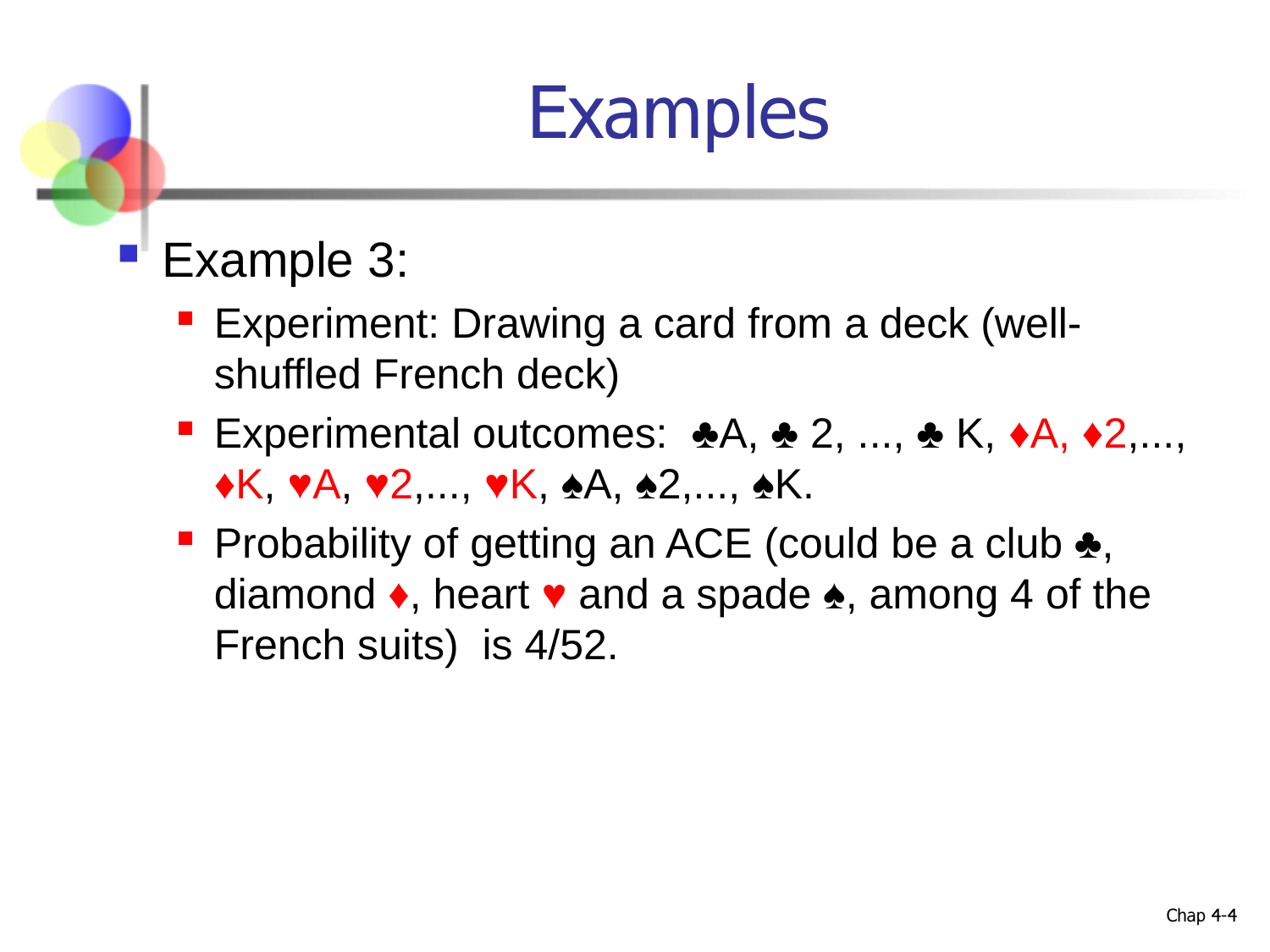

# Examples
Example 3:
Experiment: Drawing a card from a deck (well-shuffled French deck)
Experimental outcomes:  ♣A, ♣ 2, ..., ♣ K, ♦A, ♦2,..., ♦K, ♥A, ♥2,..., ♥K, ♠A, ♠2,..., ♠K.
Probability of getting an ACE (could be a club ♣, diamond ♦, heart ♥ and a spade ♠, among 4 of the French suits)  is 4/52.
Chap 4-4